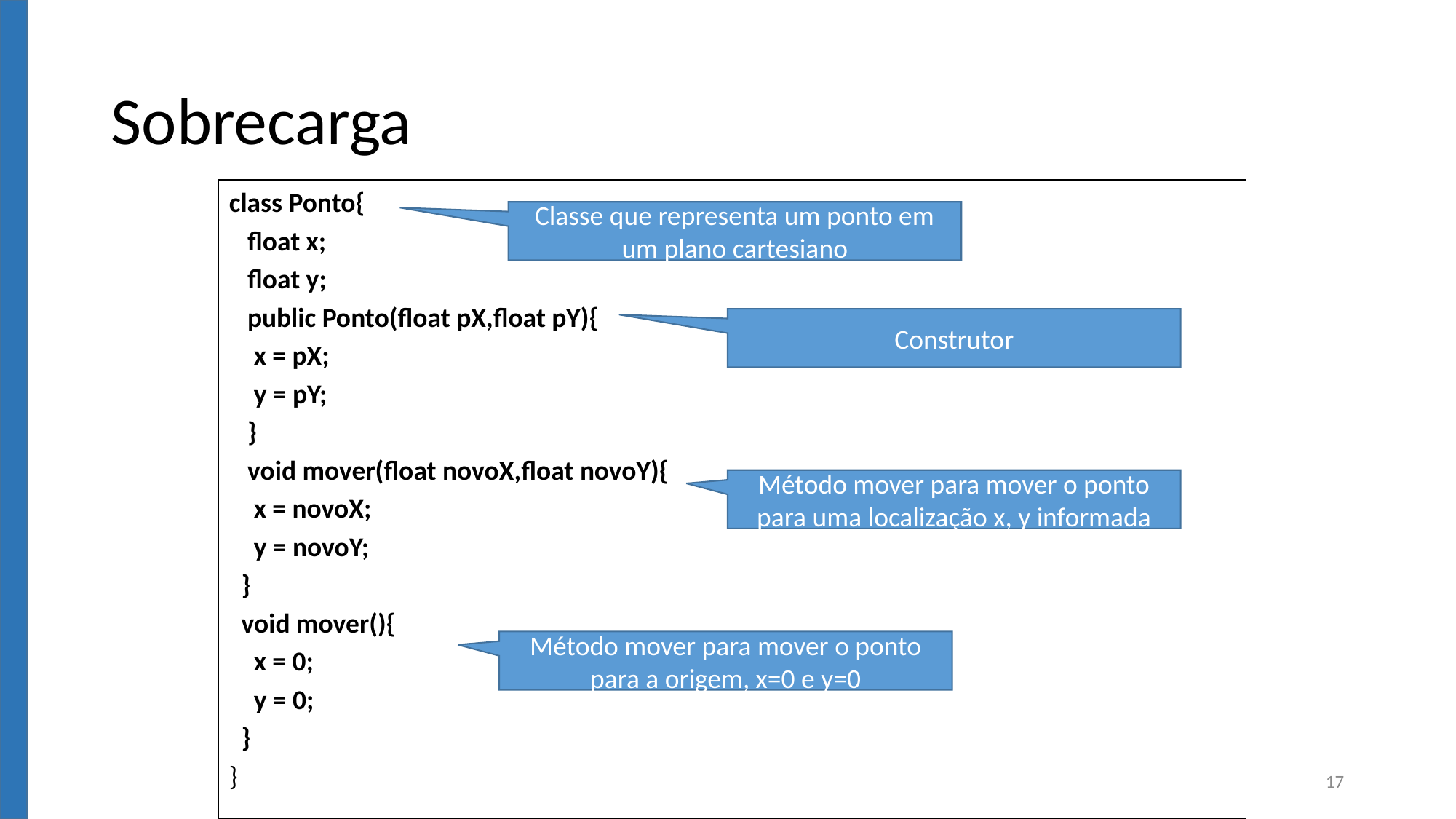

# Sobrecarga
class Ponto{
   float x;
   float y;
   public Ponto(float pX,float pY){
    x = pX;
    y = pY;
   }
   void mover(float novoX,float novoY){
    x = novoX;
    y = novoY;
  }
  void mover(){
    x = 0;
    y = 0;
  }
}
Classe que representa um ponto em um plano cartesiano
Construtor
Método mover para mover o ponto para uma localização x, y informada
Método mover para mover o ponto para a origem, x=0 e y=0
17